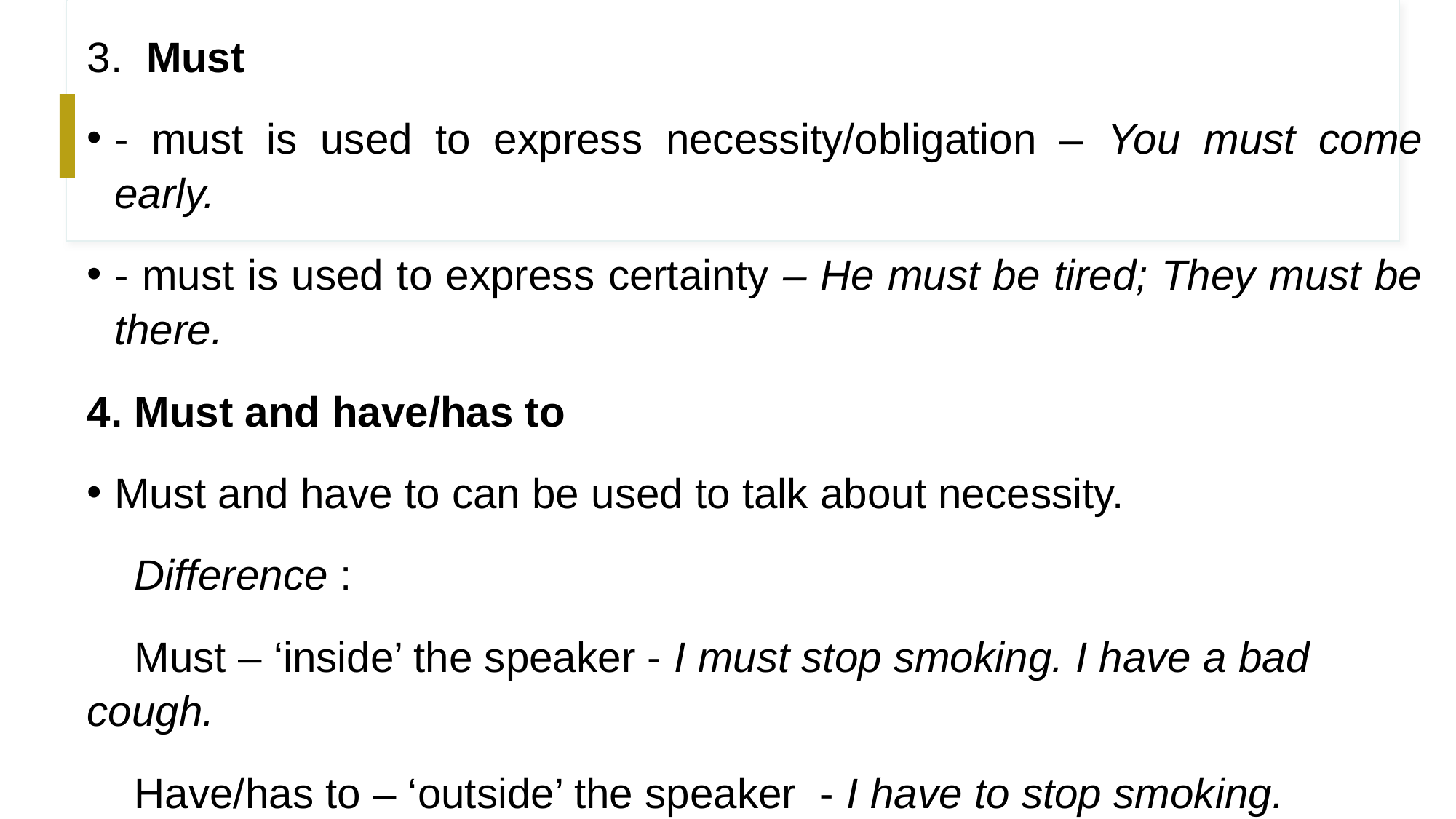

3.  Must
- must is used to express necessity/obligation – You must come early.
- must is used to express certainty – He must be tired; They must be there.
4. Must and have/has to
Must and have to can be used to talk about necessity.
    Difference :
    Must – ‘inside’ the speaker - I must stop smoking. I have a bad cough.
    Have/has to – ‘outside’ the speaker  - I have to stop smoking. Doctor’s  orders.